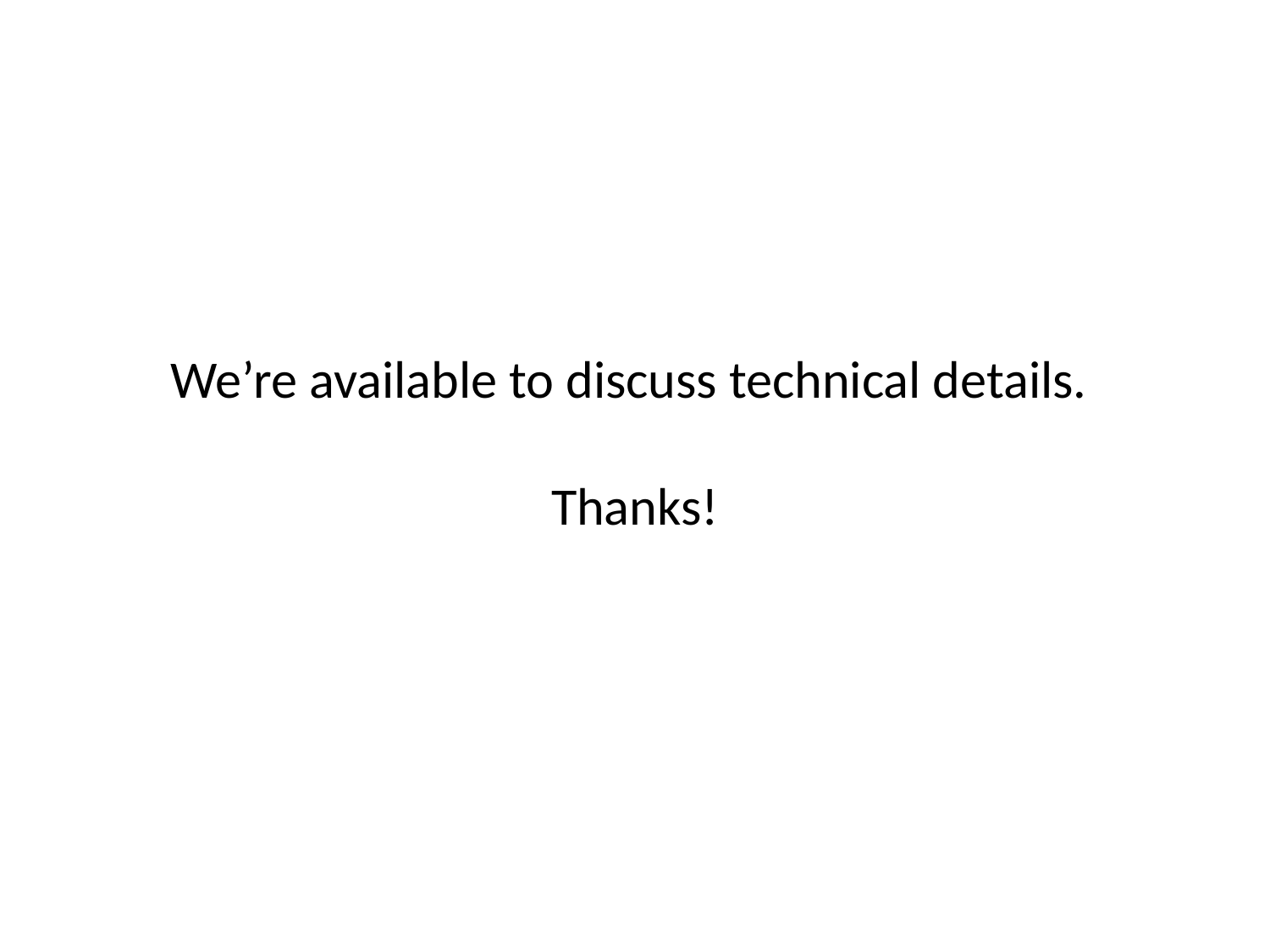

# We’re available to discuss technical details. Thanks!